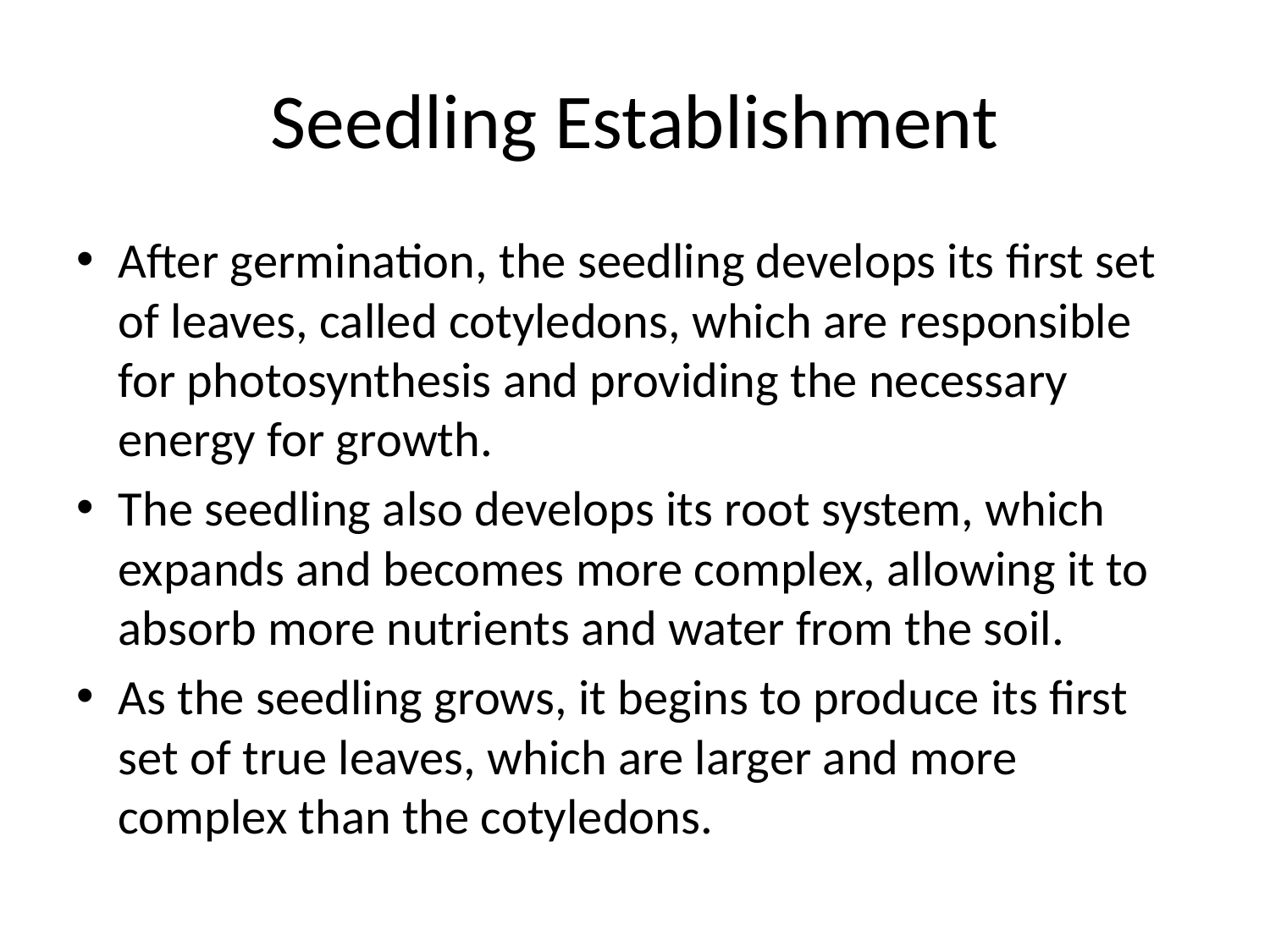

# Seedling Establishment
After germination, the seedling develops its first set of leaves, called cotyledons, which are responsible for photosynthesis and providing the necessary energy for growth.
The seedling also develops its root system, which expands and becomes more complex, allowing it to absorb more nutrients and water from the soil.
As the seedling grows, it begins to produce its first set of true leaves, which are larger and more complex than the cotyledons.